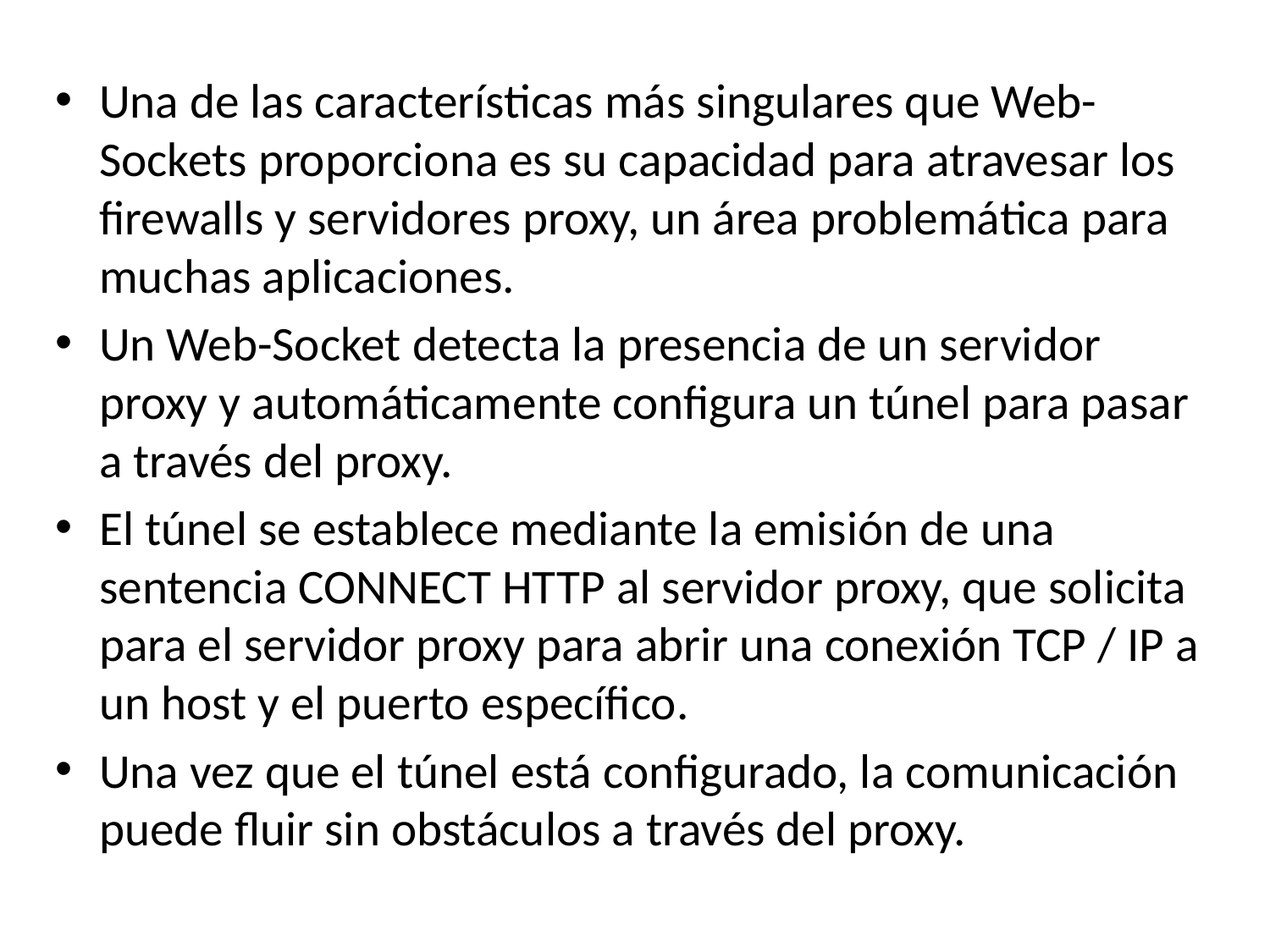

Una de las características más singulares que Web-Sockets proporciona es su capacidad para atravesar los firewalls y servidores proxy, un área problemática para muchas aplicaciones.
Un Web-Socket detecta la presencia de un servidor proxy y automáticamente configura un túnel para pasar a través del proxy.
El túnel se establece mediante la emisión de una sentencia CONNECT HTTP al servidor proxy, que solicita para el servidor proxy para abrir una conexión TCP / IP a un host y el puerto específico.
Una vez que el túnel está configurado, la comunicación puede fluir sin obstáculos a través del proxy.